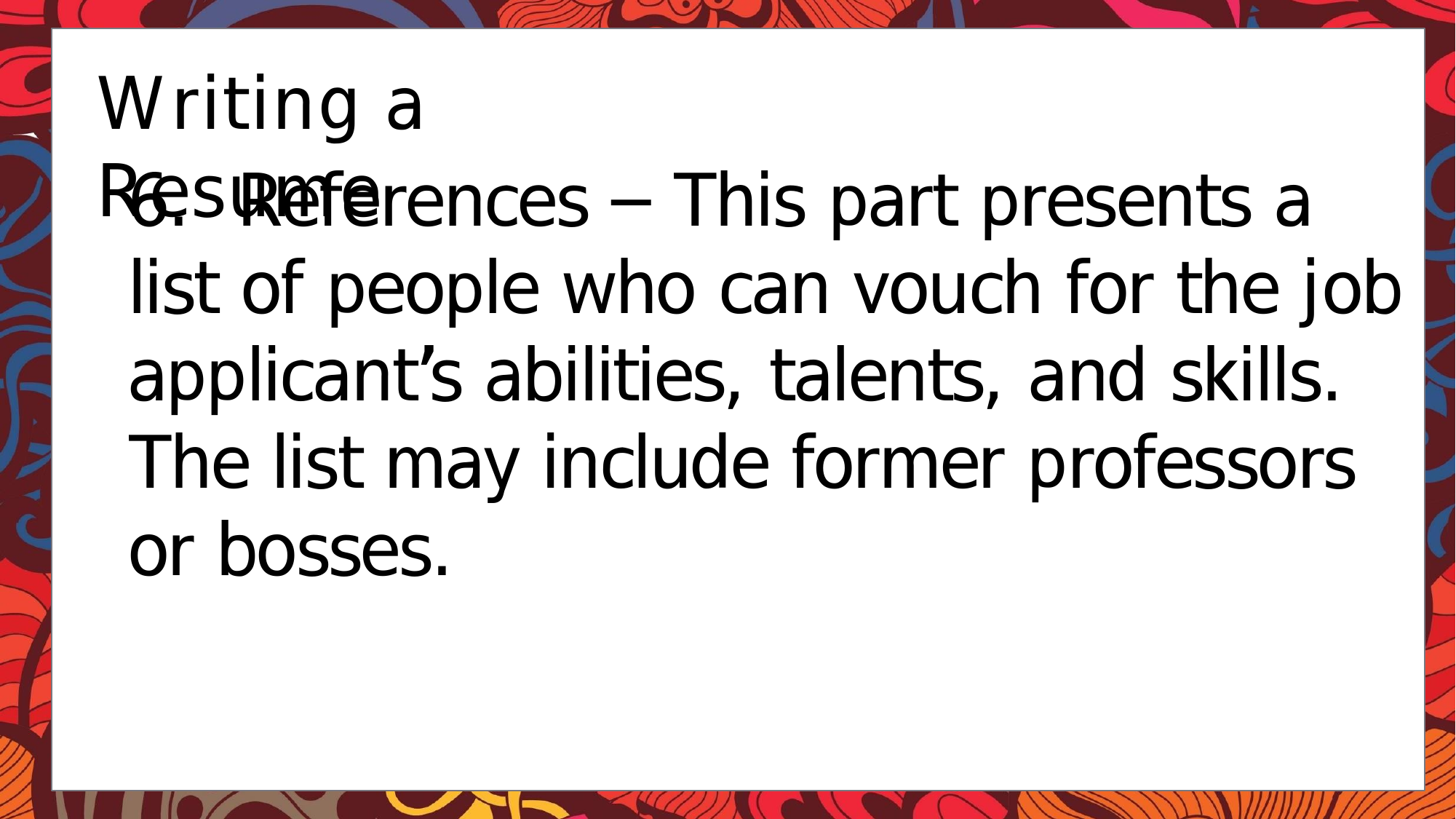

# Writing a Resume
6.	References – This part presents a list of people who can vouch for the job applicant’s abilities, talents, and skills. The list may include former professors or bosses.